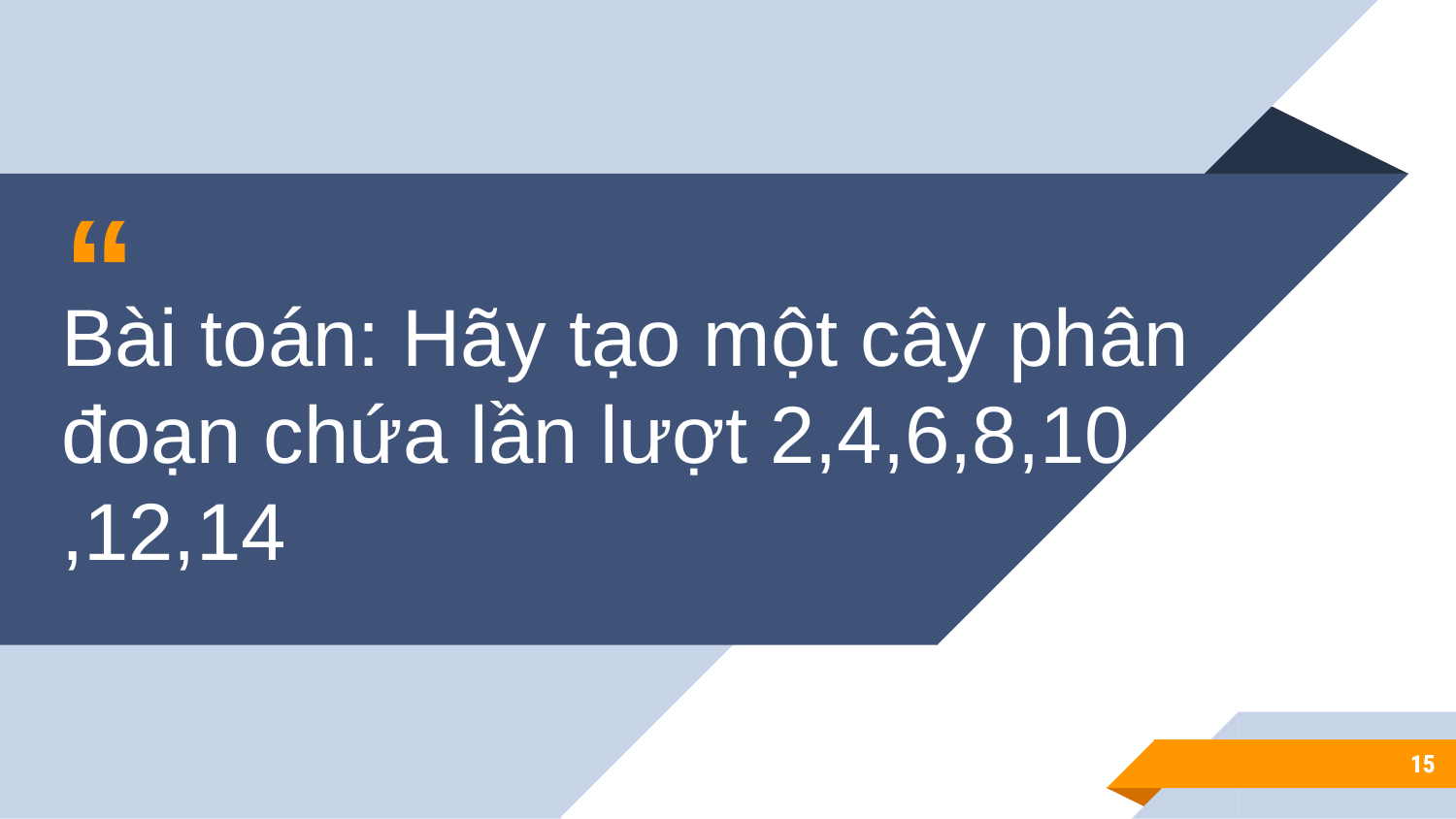

Bài toán: Hãy tạo một cây phân đoạn chứa lần lượt 2,4,6,8,10
,12,14
15
15